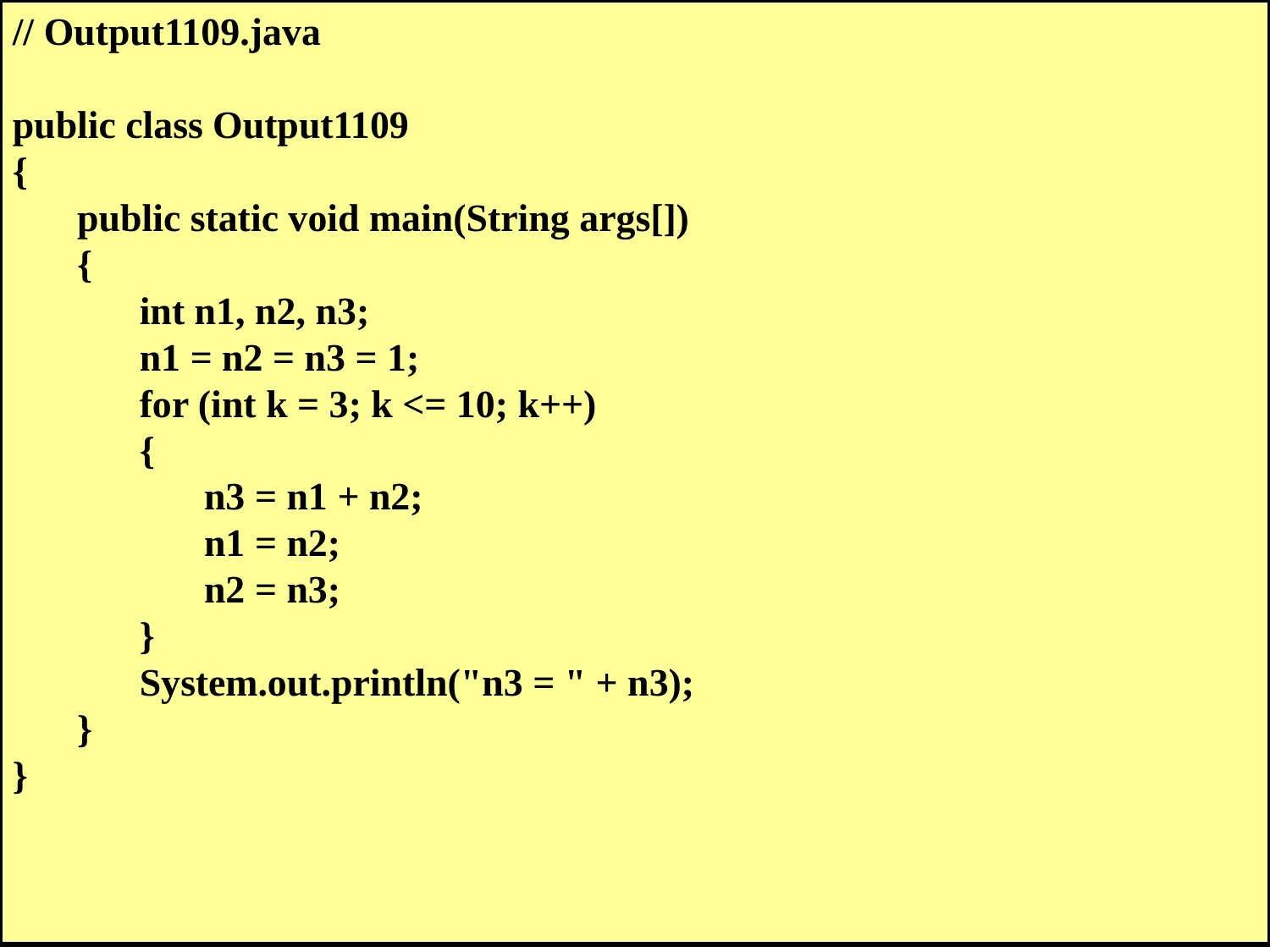

// Output1109.java

public class Output1109
{
	public static void main(String args[])
	{
		int n1, n2, n3;
		n1 = n2 = n3 = 1;
		for (int k = 3; k <= 10; k++)
		{
			n3 = n1 + n2;
			n1 = n2;
			n2 = n3;
		}
		System.out.println("n3 = " + n3);
	}
}